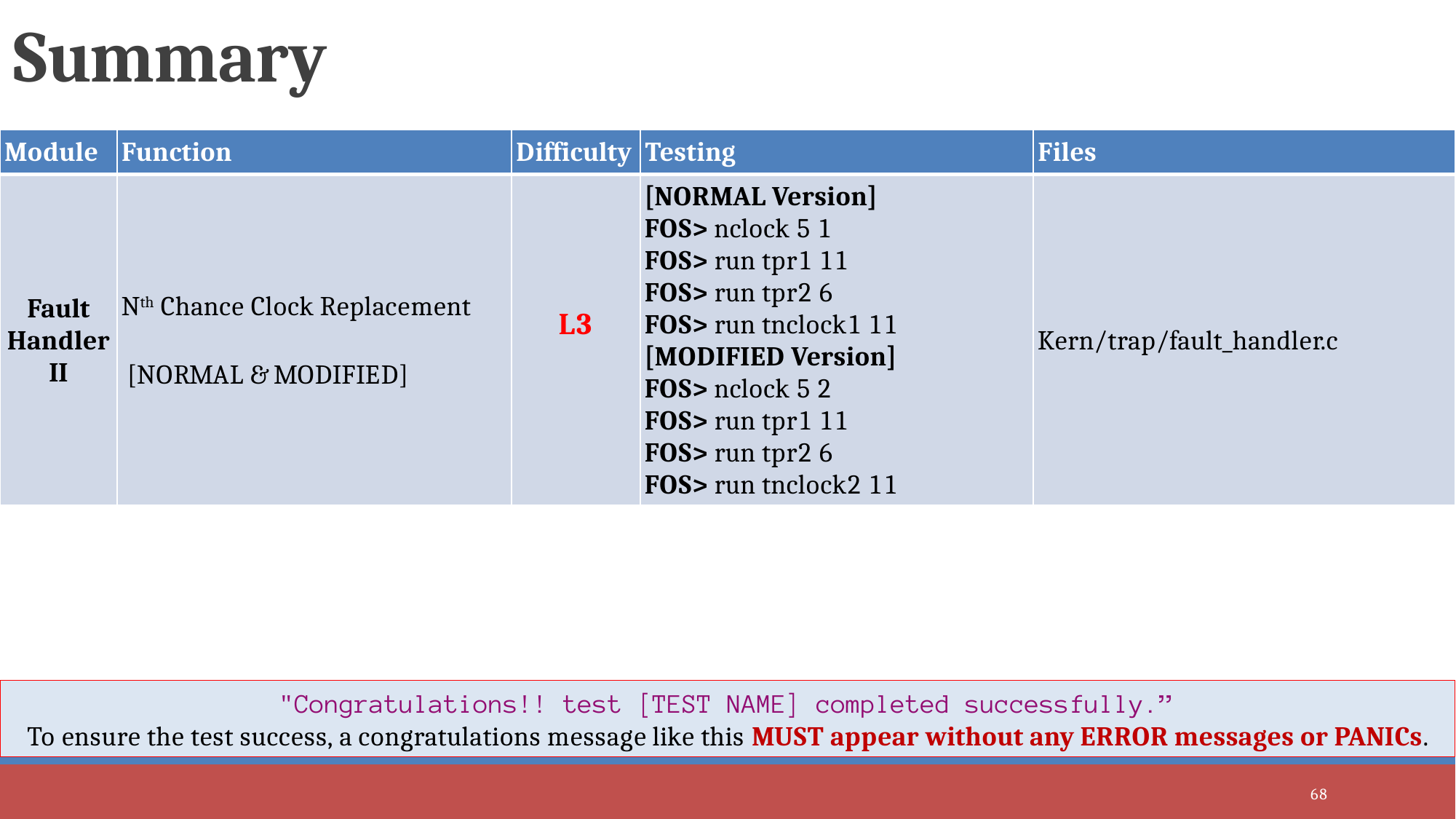

# Summary
| Module | Function | Difficulty | Testing | Files |
| --- | --- | --- | --- | --- |
| Fault Handler II | Nth Chance Clock Replacement [NORMAL & MODIFIED] | L3 | [NORMAL Version] FOS> nclock 5 1 FOS> run tpr1 11 FOS> run tpr2 6 FOS> run tnclock1 11 [MODIFIED Version] FOS> nclock 5 2 FOS> run tpr1 11 FOS> run tpr2 6 FOS> run tnclock2 11 | Kern/trap/fault\_handler.c |
"Congratulations!! test [TEST NAME] completed successfully.”
To ensure the test success, a congratulations message like this MUST appear without any ERROR messages or PANICs.
68